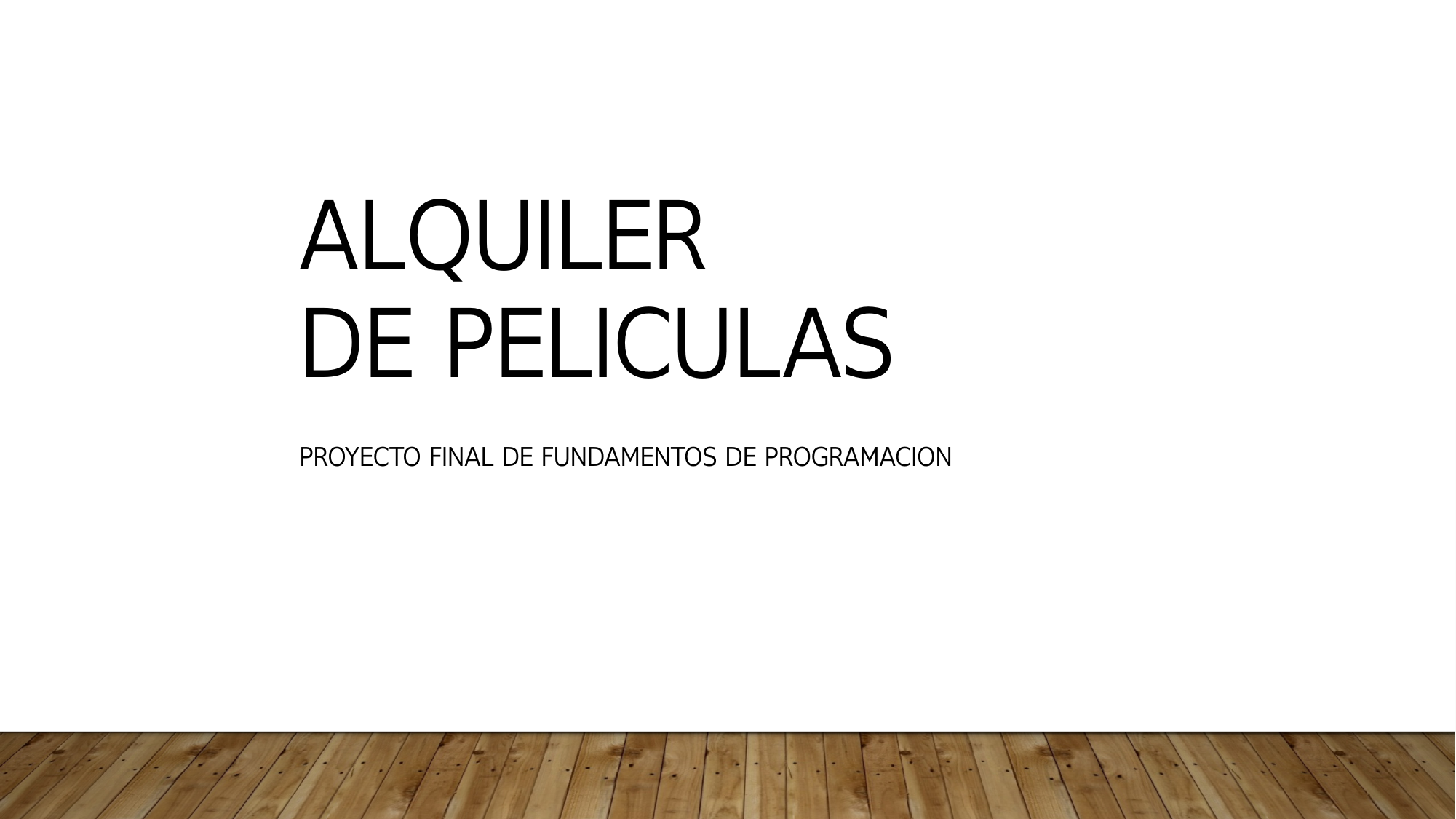

# Alquiler de peliculas
Proyecto final de Fundamentos de programacion